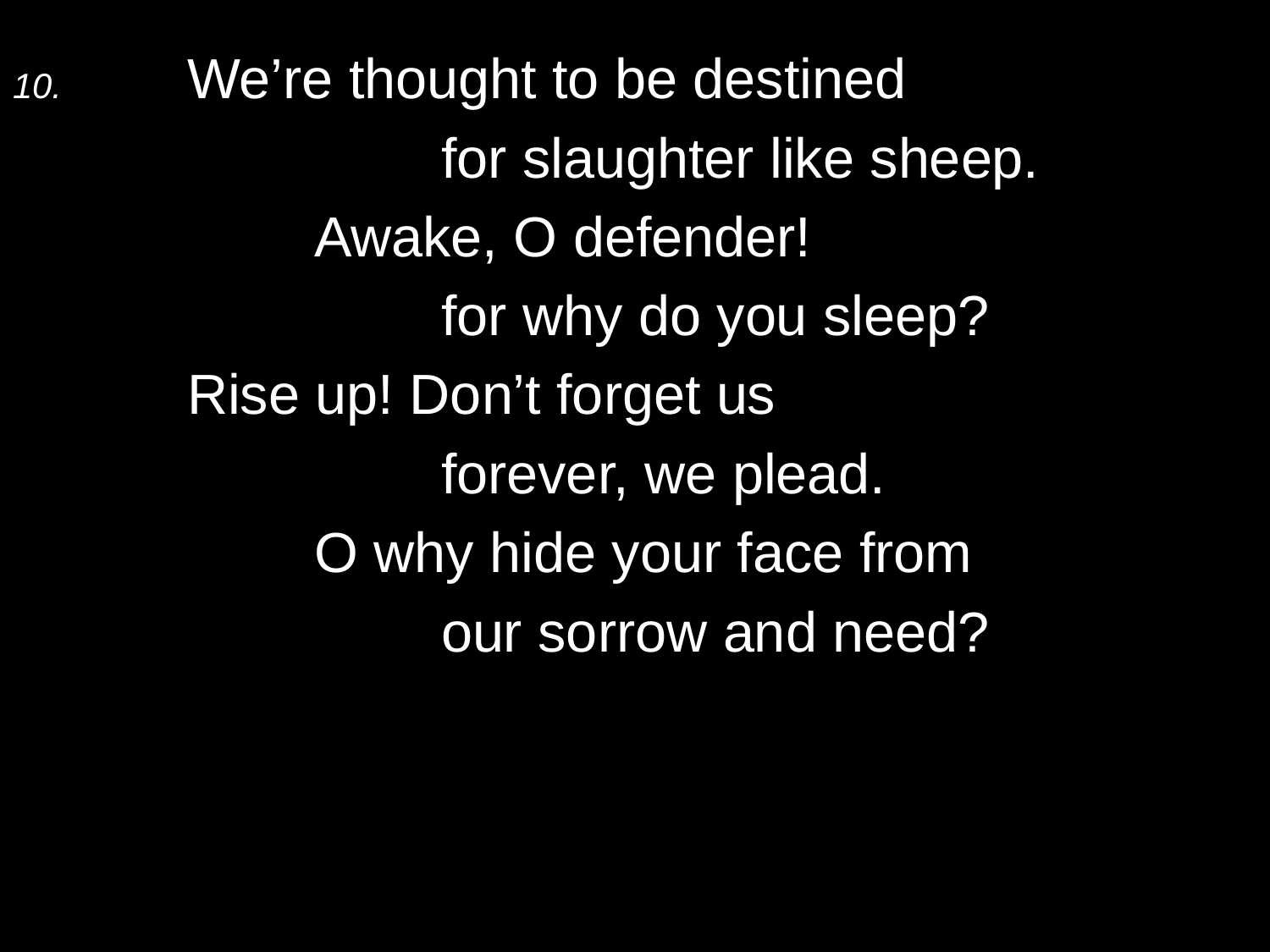

10.	We’re thought to be destined
			for slaughter like sheep.
		Awake, O defender!
			for why do you sleep?
	Rise up! Don’t forget us
			forever, we plead.
		O why hide your face from
			our sorrow and need?